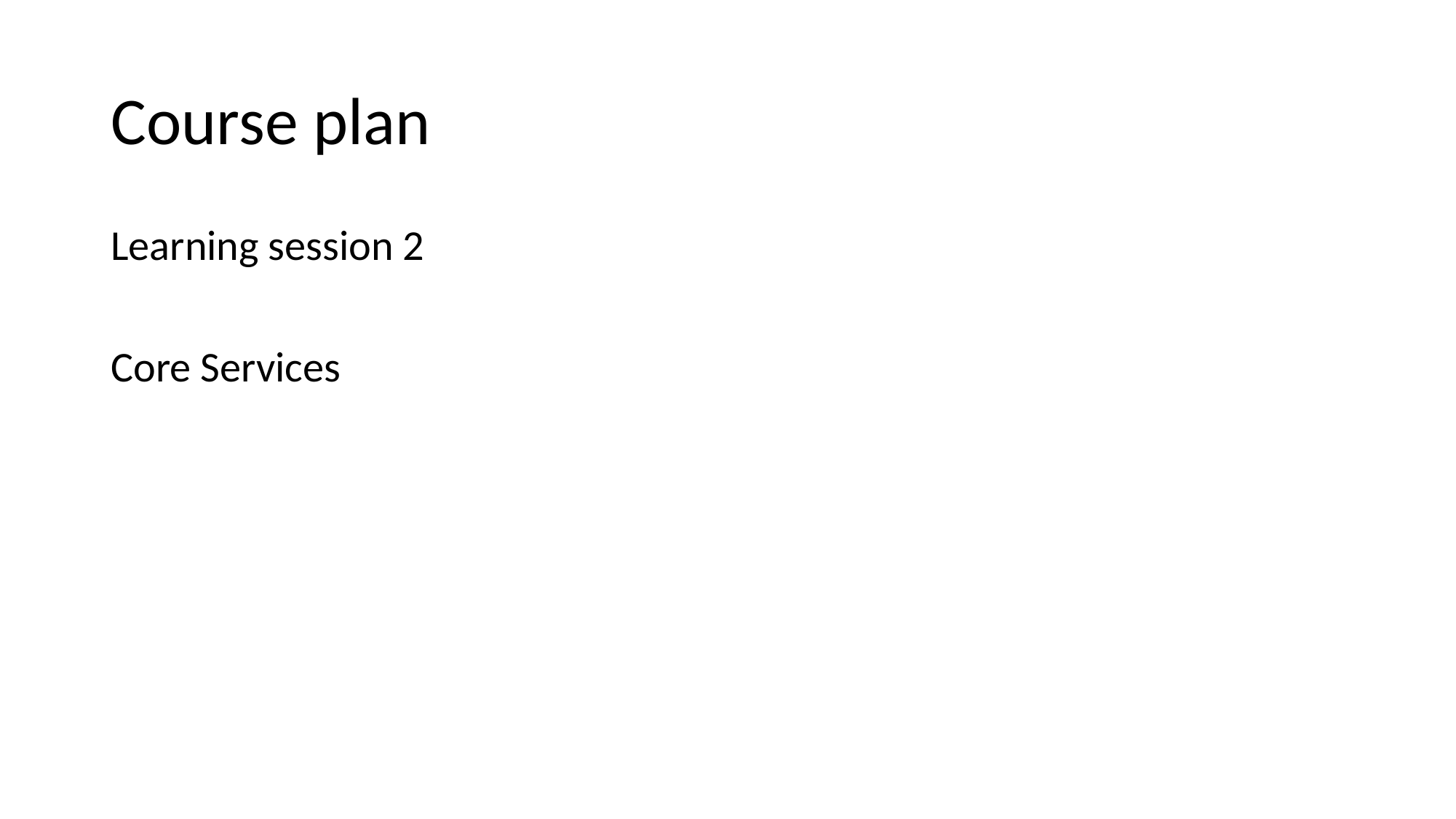

# Course plan
Learning session 2

Core Services